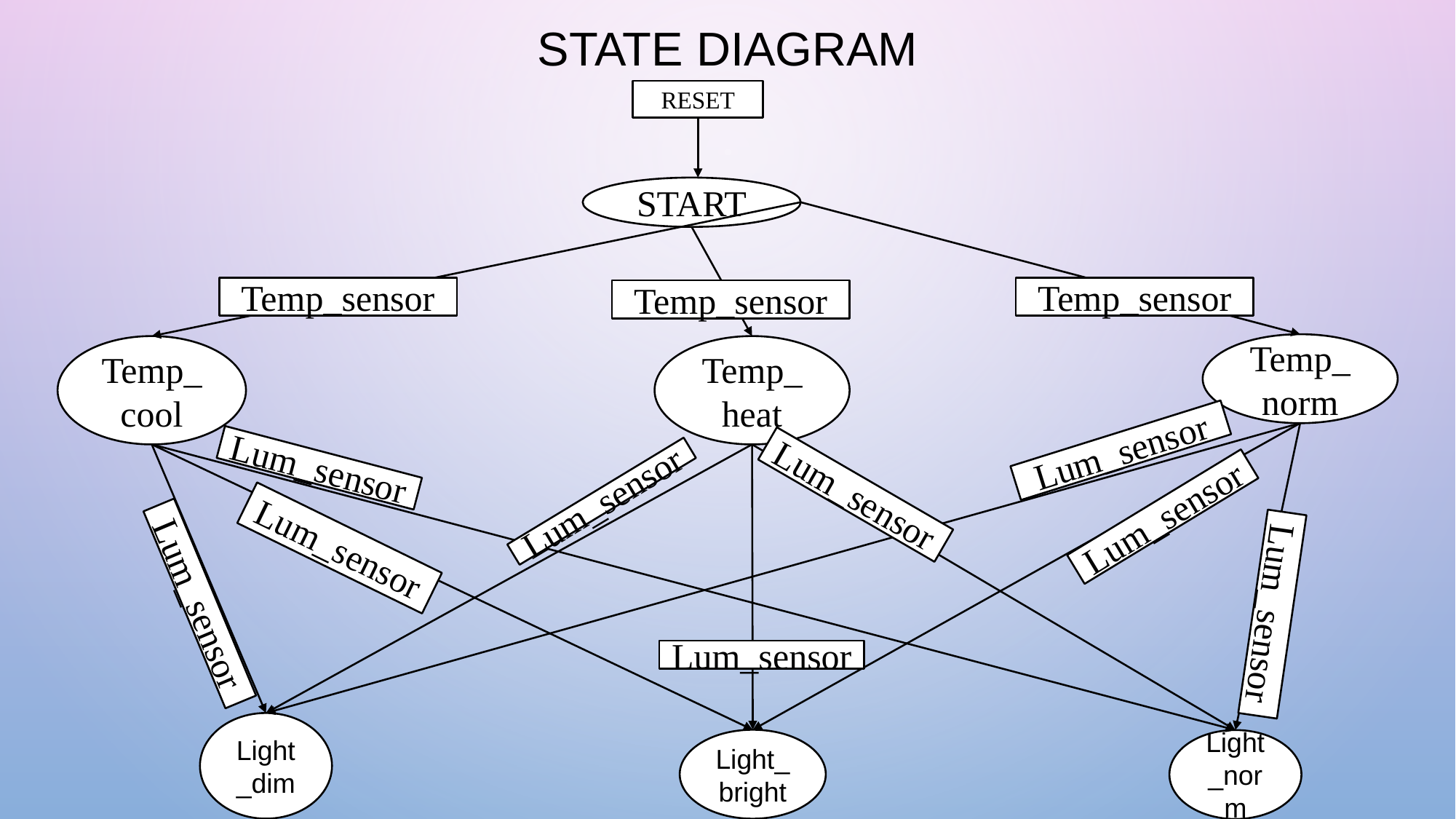

# STATE DIAGRAM
RESET
START
Temp_sensor
Temp_sensor
Temp_sensor
Temp_norm
Temp_cool
Temp_heat
Lum_sensor
Lum_sensor
Lum_sensor
Lum_sensor
Lum_sensor
Lum_sensor
Lum_sensor
Lum_sensor
Lum_sensor
Light_dim
Light_bright
Light_norm